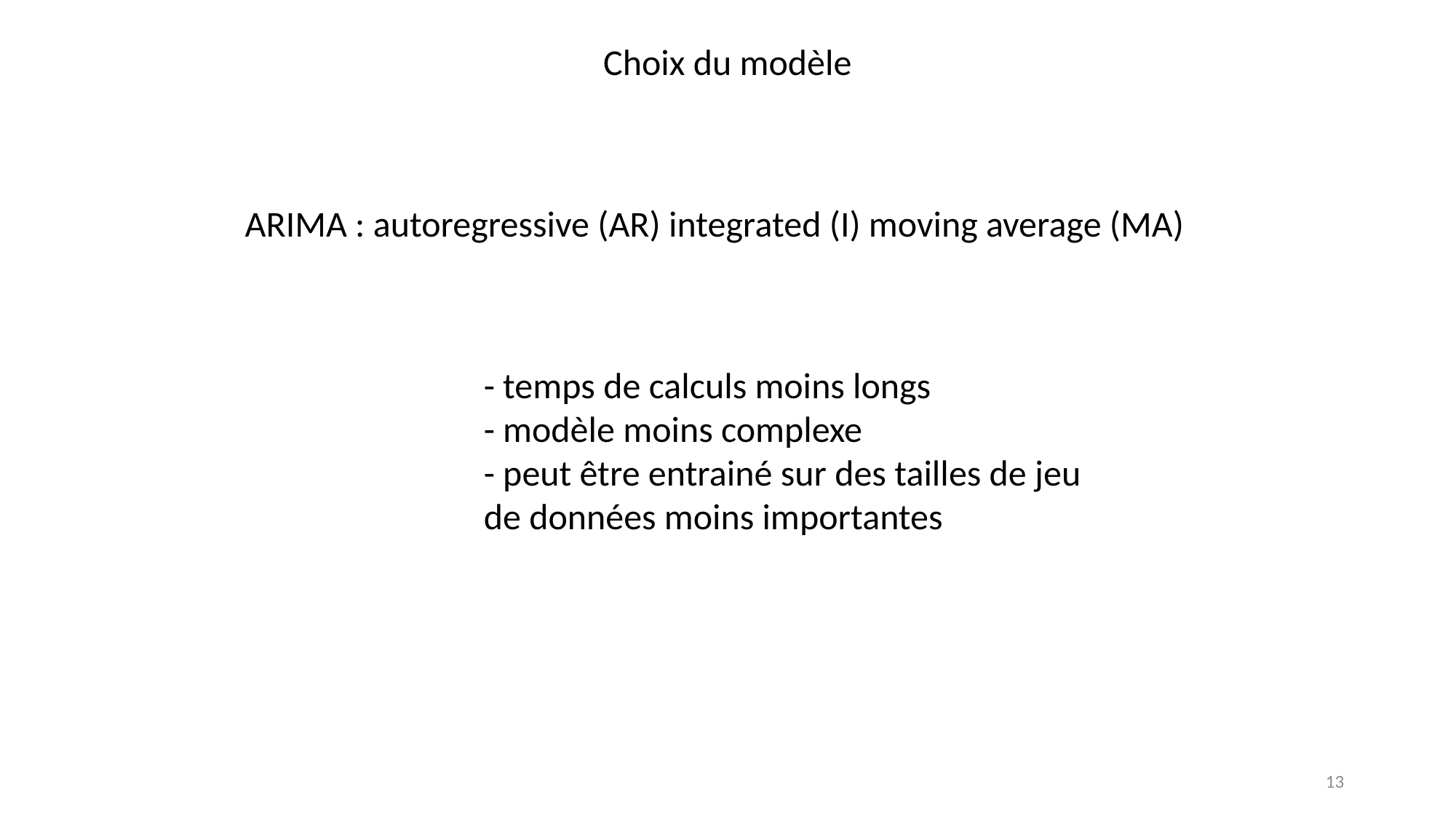

Choix du modèle
ARIMA : autoregressive (AR) integrated (I) moving average (MA)
- temps de calculs moins longs
- modèle moins complexe
- peut être entrainé sur des tailles de jeu de données moins importantes
13